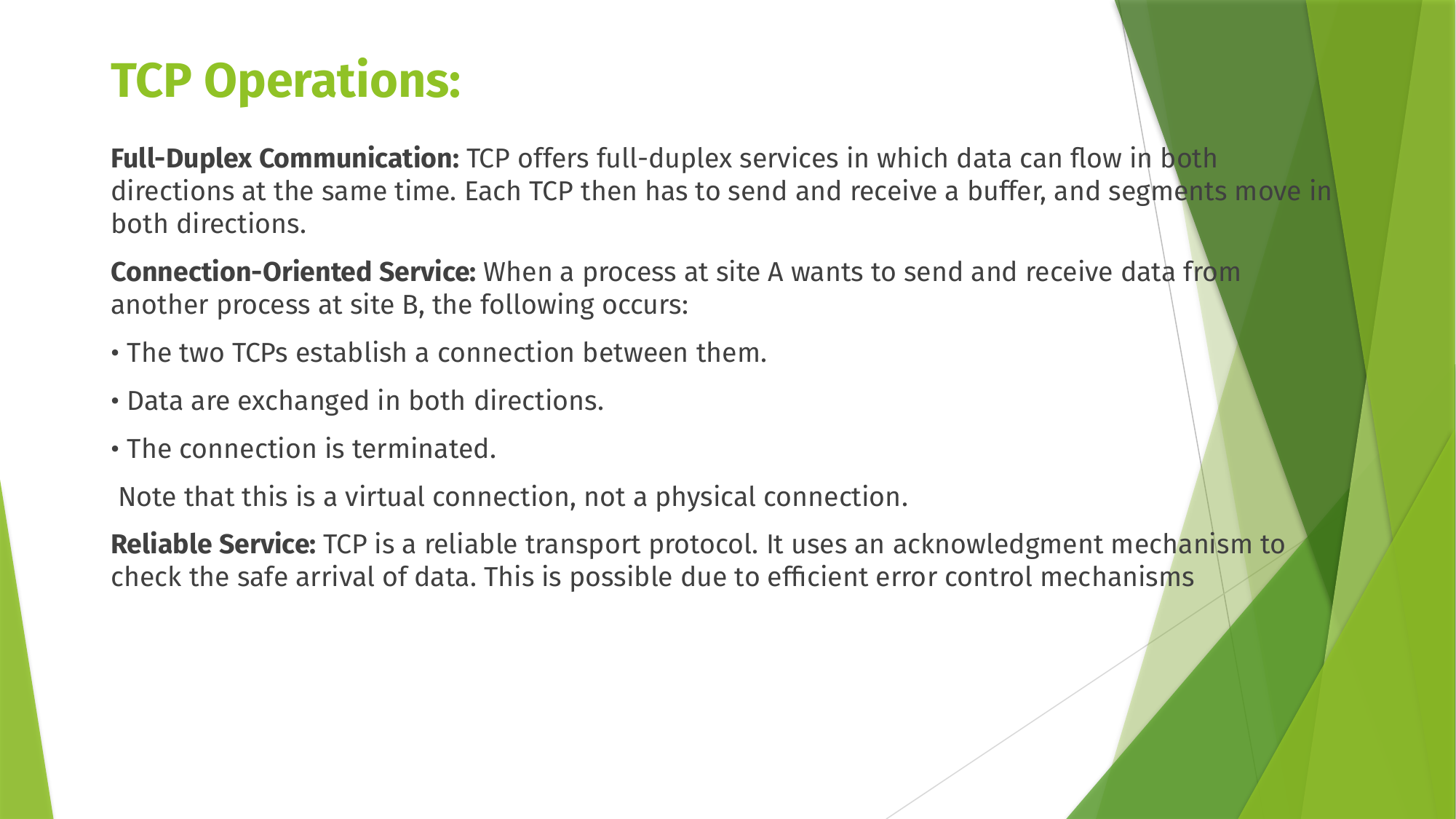

# TCP Operations:
Full-Duplex Communication: TCP offers full-duplex services in which data can flow in both directions at the same time. Each TCP then has to send and receive a buffer, and segments move in both directions.
Connection-Oriented Service: When a process at site A wants to send and receive data from another process at site B, the following occurs:
• The two TCPs establish a connection between them.
• Data are exchanged in both directions.
• The connection is terminated.
 Note that this is a virtual connection, not a physical connection.
Reliable Service: TCP is a reliable transport protocol. It uses an acknowledgment mechanism to check the safe arrival of data. This is possible due to efficient error control mechanisms